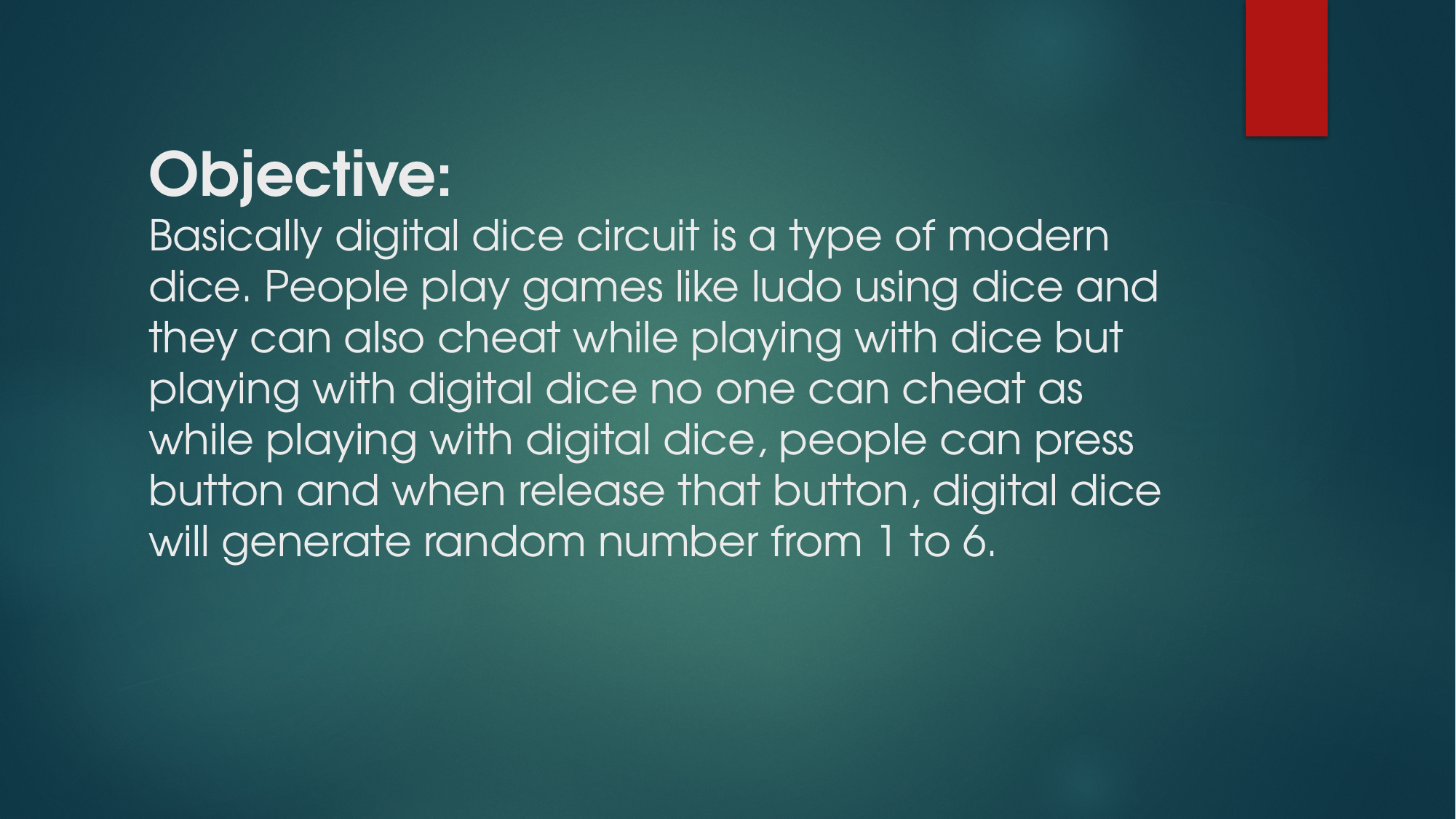

# Objective: Basically digital dice circuit is a type of modern dice. People play games like ludo using dice and they can also cheat while playing with dice but playing with digital dice no one can cheat as while playing with digital dice, people can press button and when release that button, digital dice will generate random number from 1 to 6.